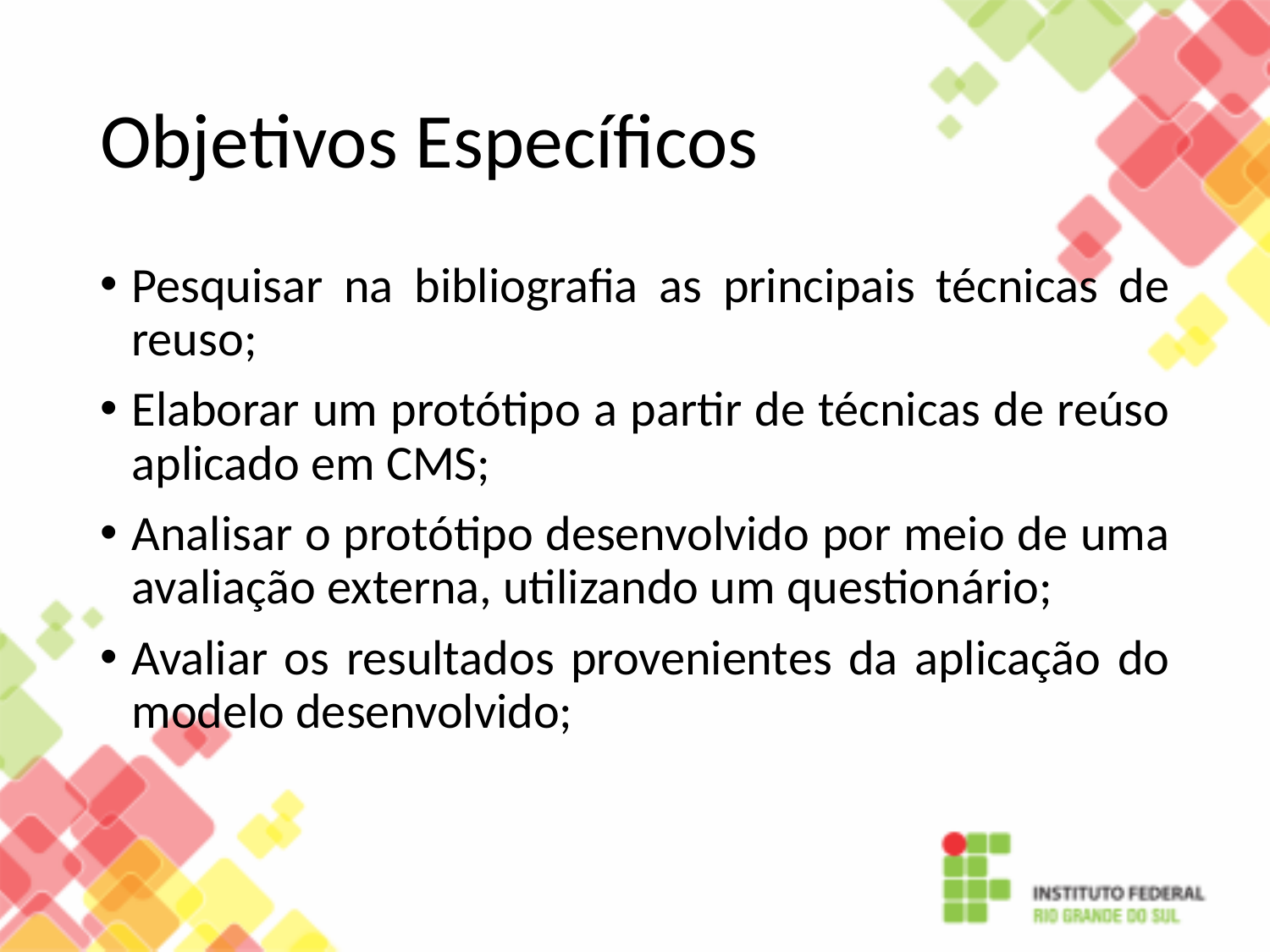

# Objetivos Específicos
Pesquisar na bibliografia as principais técnicas de reuso;
Elaborar um protótipo a partir de técnicas de reúso aplicado em CMS;
Analisar o protótipo desenvolvido por meio de uma avaliação externa, utilizando um questionário;
Avaliar os resultados provenientes da aplicação do modelo desenvolvido;